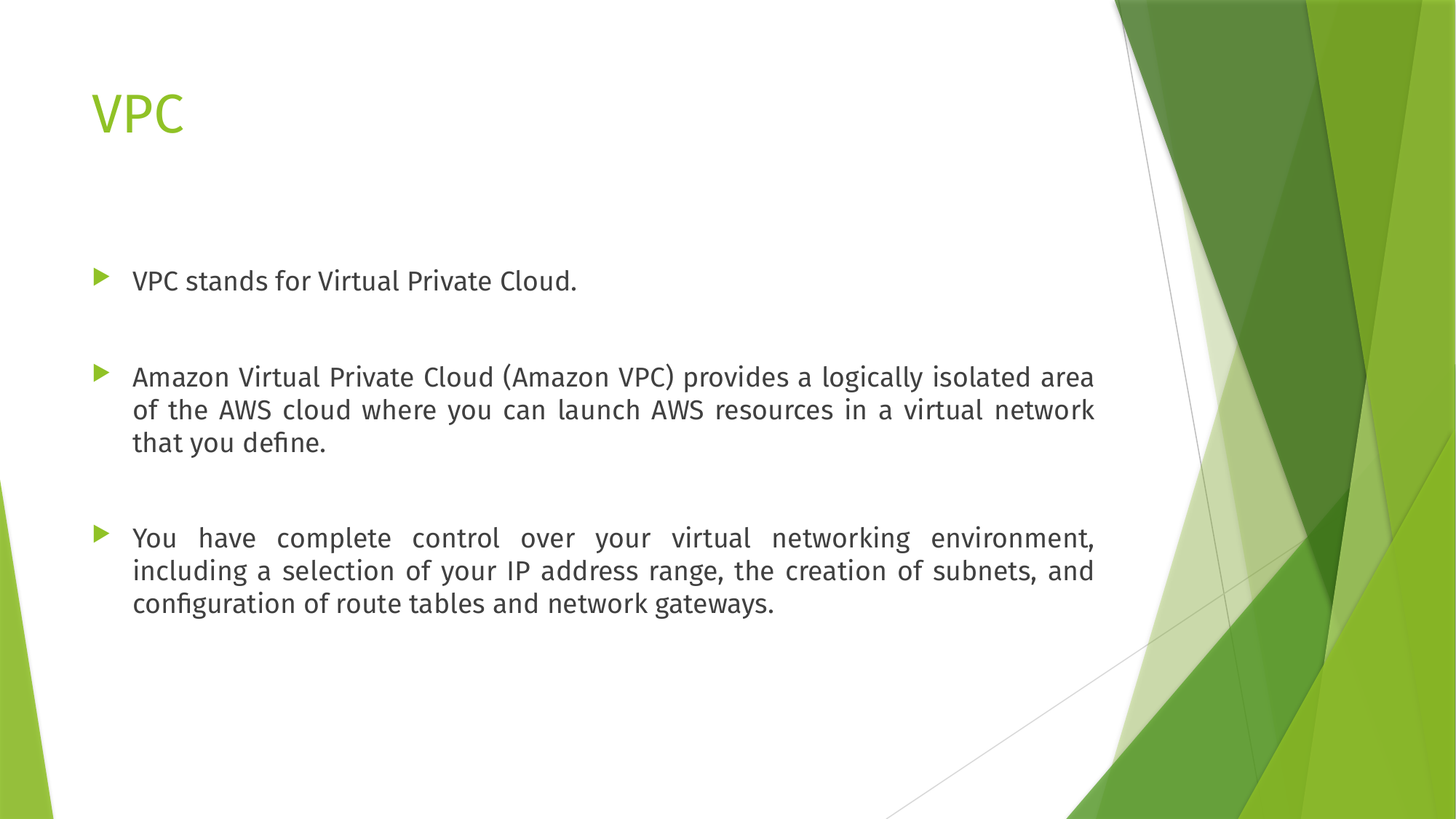

# VPC
VPC stands for Virtual Private Cloud.

Amazon Virtual Private Cloud (Amazon VPC) provides a logically isolated area of the AWS cloud where you can launch AWS resources in a virtual network that you define.

You have complete control over your virtual networking environment, including a selection of your IP address range, the creation of subnets, and configuration of route tables and network gateways.